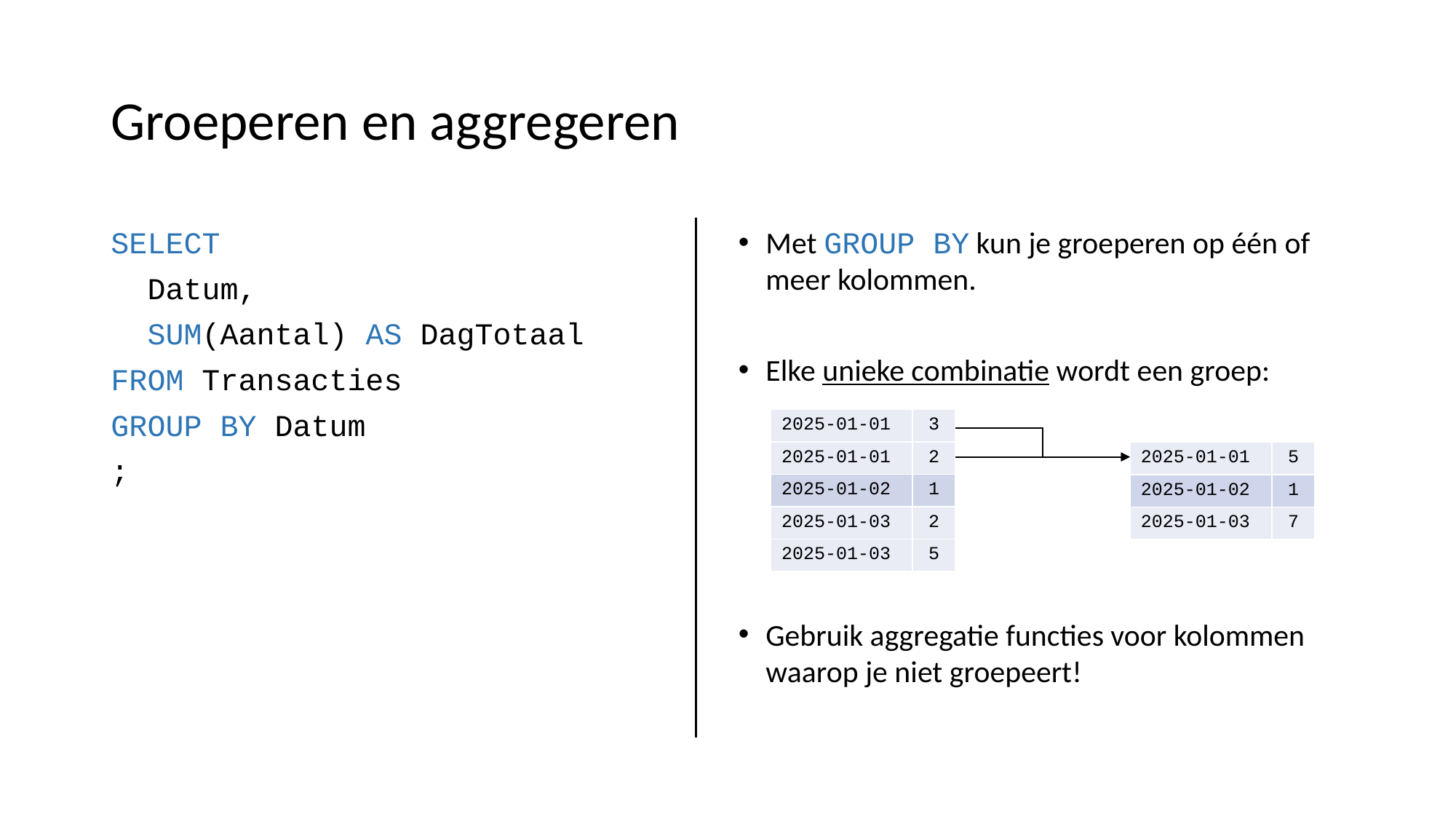

# Groeperen en aggregeren
SELECT
  Datum,
  SUM(Aantal) AS DagTotaal
FROM Transacties
GROUP BY Datum
;
Met GROUP BY kun je groeperen op één of meer kolommen.

Elke unieke combinatie wordt een groep:

Gebruik aggregatie functies voor kolommen waarop je niet groepeert!

| 2025-01-01 | 3 |
| --- | --- |
| 2025-01-01 | 2 |
| 2025-01-02 | 1 |
| 2025-01-03 | 2 |
| 2025-01-03 | 5 |
| 2025-01-01 | 5 |
| --- | --- |
| 2025-01-02 | 1 |
| 2025-01-03 | 7 |